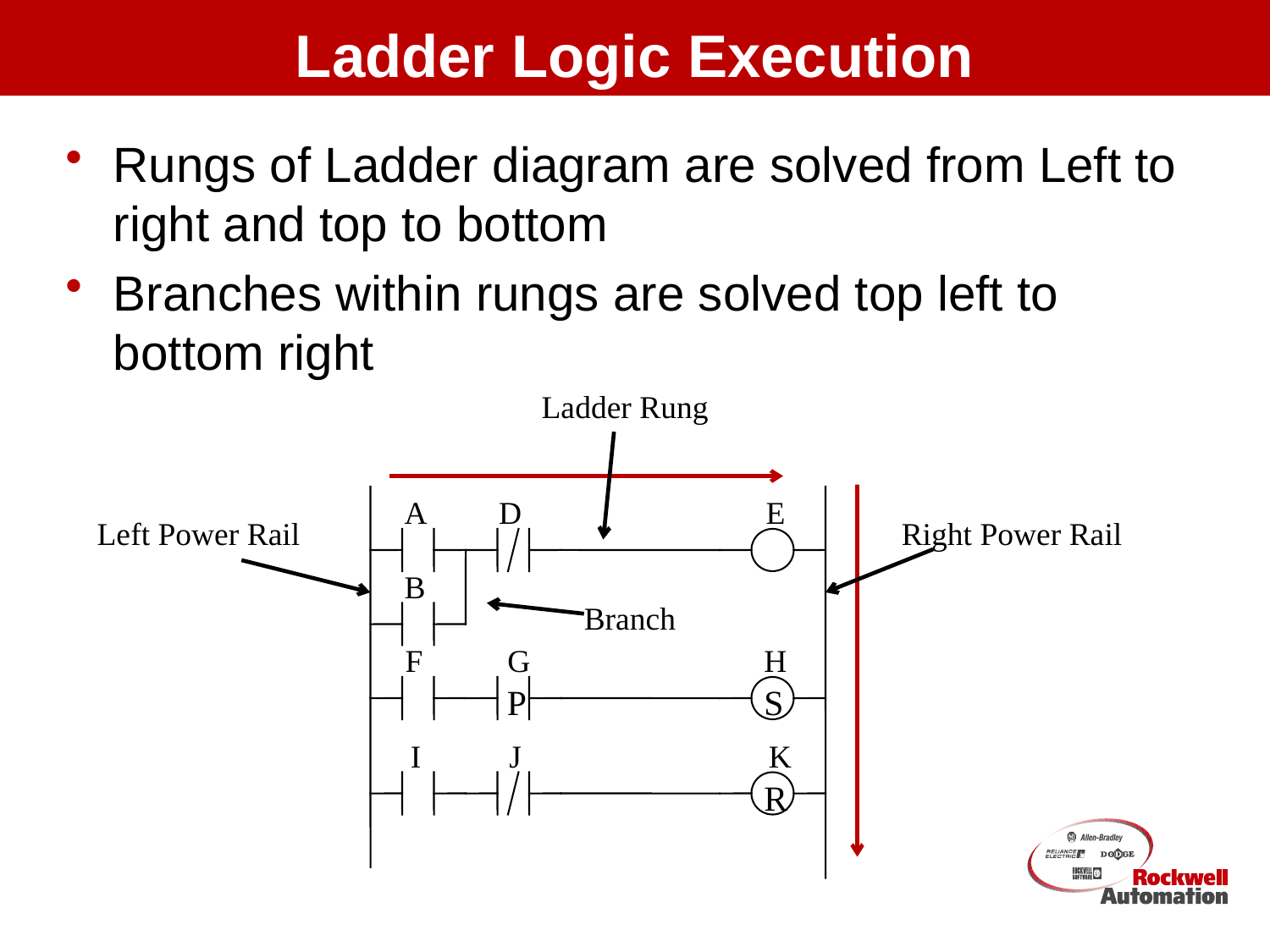

# Ladder Logic Execution
Rungs of Ladder diagram are solved from Left to right and top to bottom
Branches within rungs are solved top left to bottom right
Ladder Rung

A
D
E

Left Power Rail
Right Power Rail

B
Branch

F
G
H
 P

S

I
J
K
R